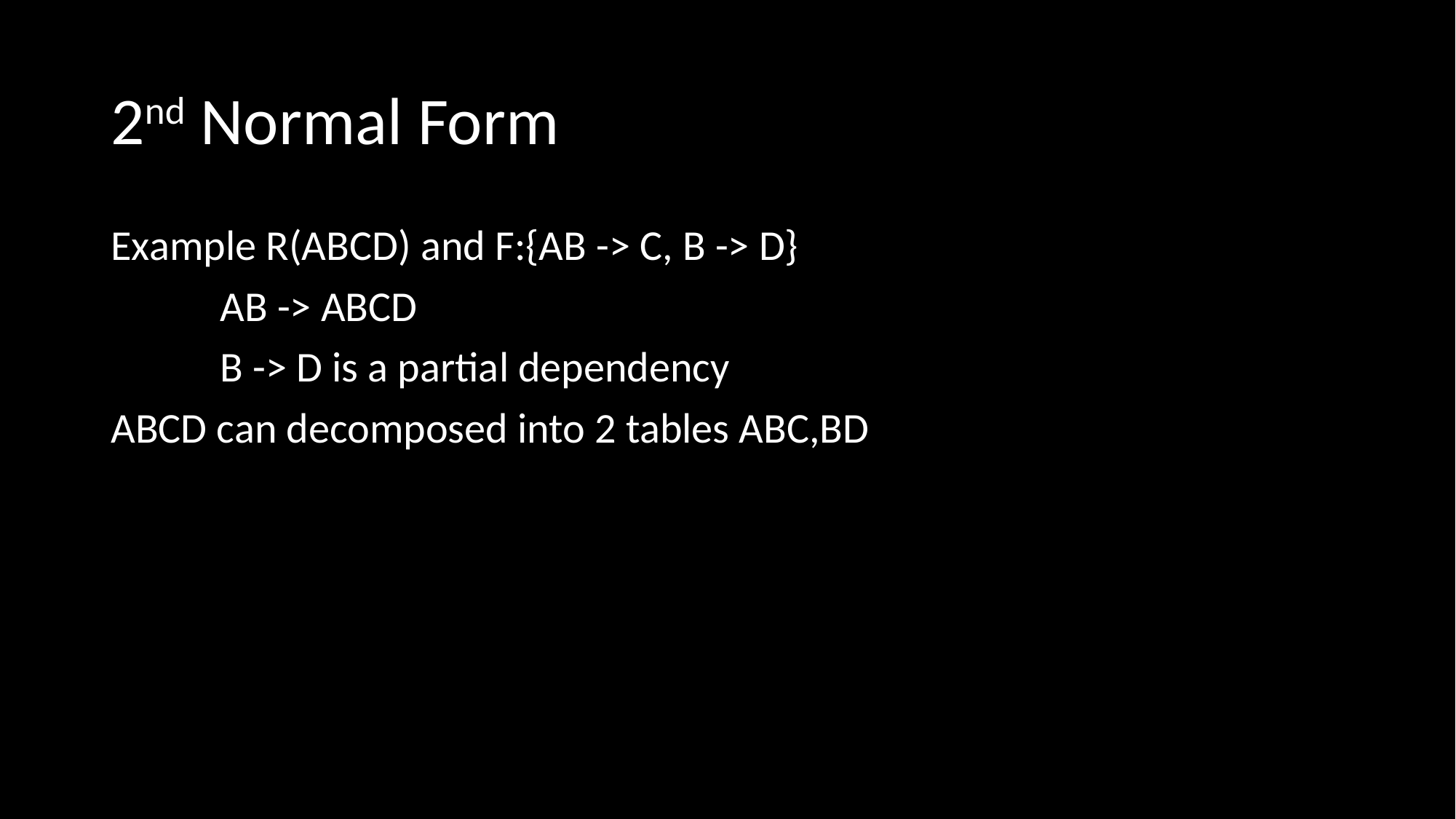

# 2nd Normal Form
Example R(ABCD) and F:{AB -> C, B -> D}
	AB -> ABCD
	B -> D is a partial dependency
ABCD can decomposed into 2 tables ABC,BD